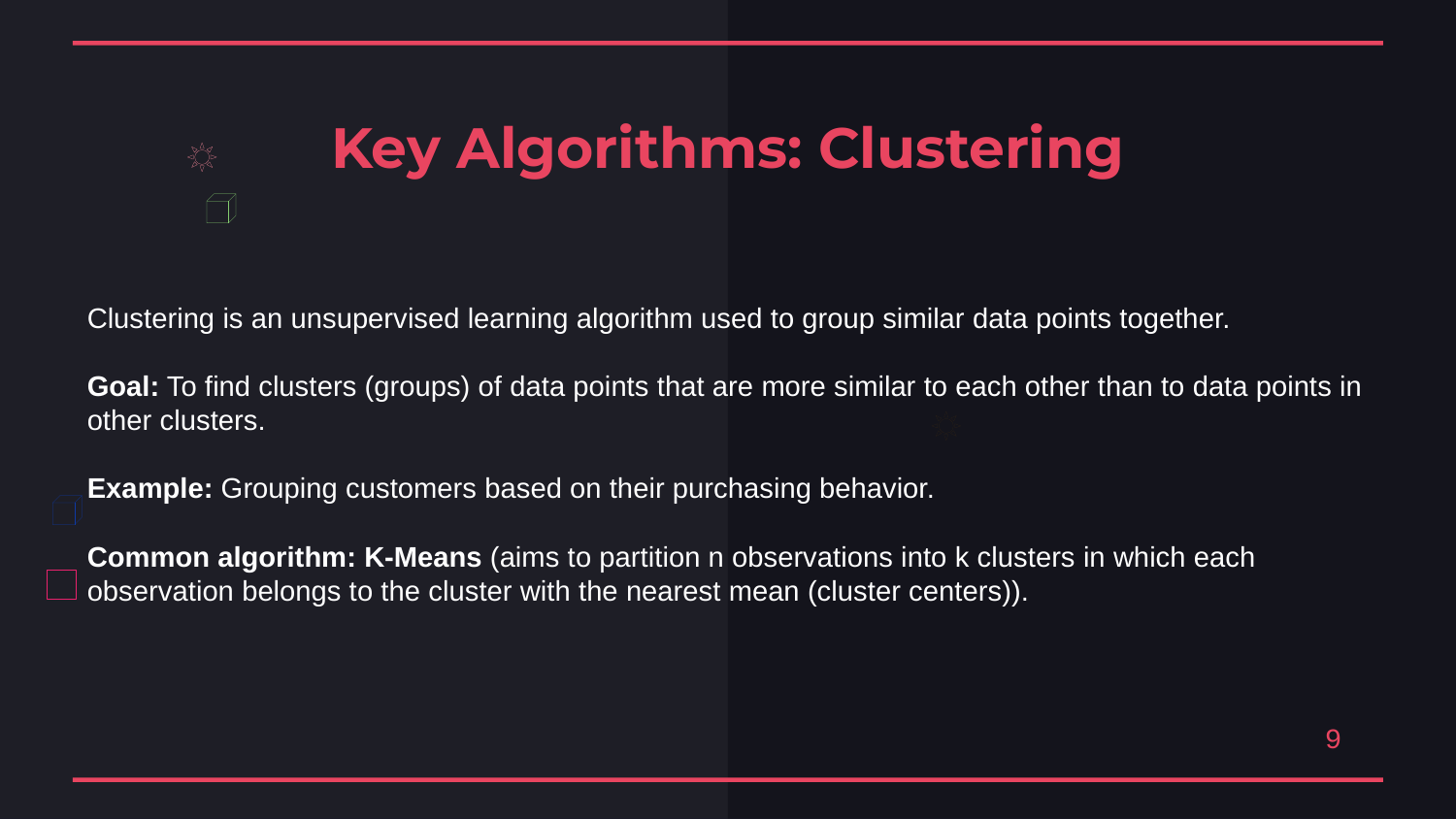

Key Algorithms: Clustering

Clustering is an unsupervised learning algorithm used to group similar data points together.

Goal: To find clusters (groups) of data points that are more similar to each other than to data points in other clusters.

Example: Grouping customers based on their purchasing behavior.

Common algorithm: K-Means (aims to partition n observations into k clusters in which each observation belongs to the cluster with the nearest mean (cluster centers)).

9